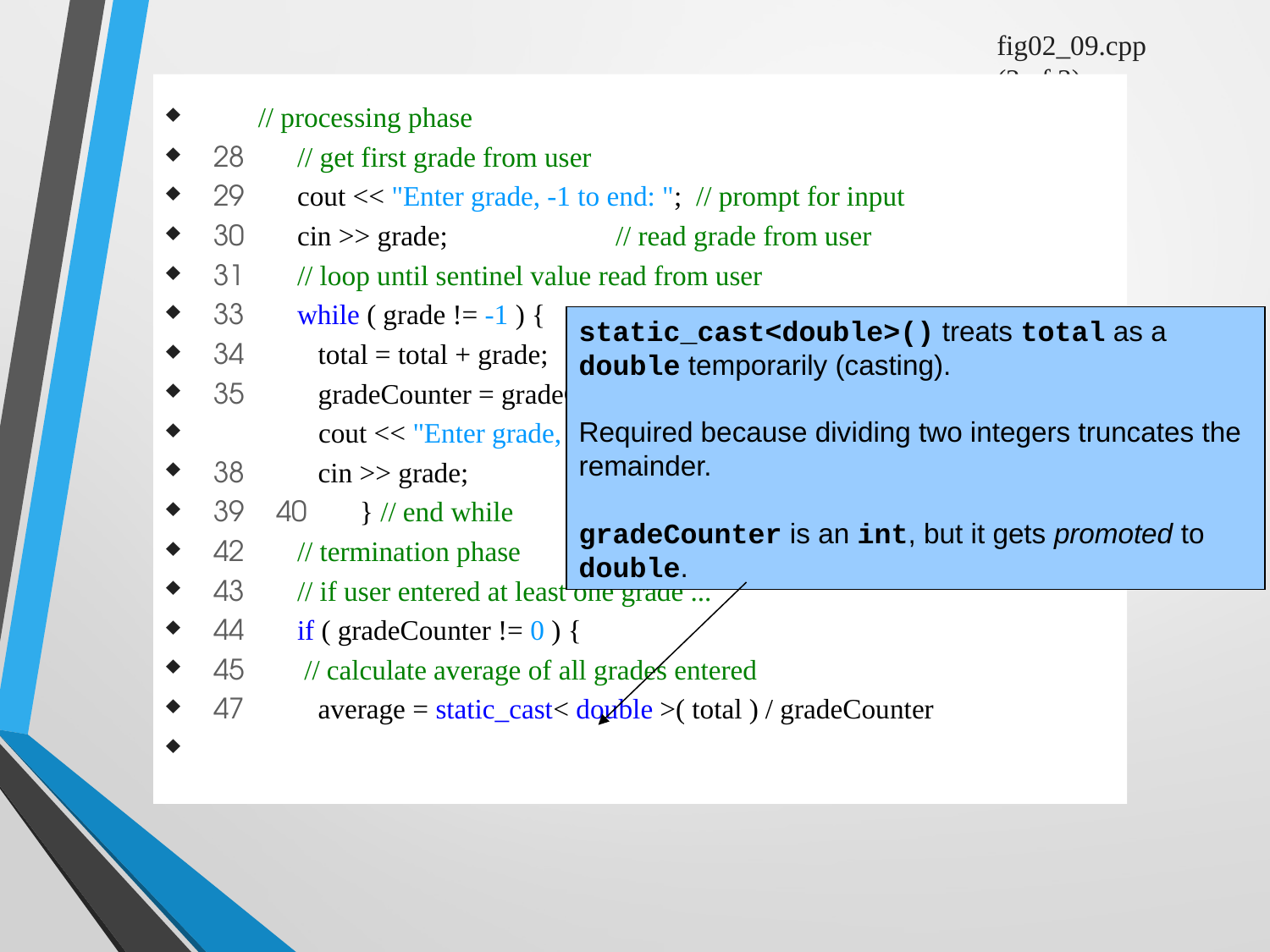

fig02_09.cpp
(2 of 3)
      // processing phase
28       // get first grade from user
29       cout << "Enter grade, -1 to end: ";  // prompt for input
30       cin >> grade;                        // read grade from user
31       // loop until sentinel value read from user
33       while ( grade != -1 ) {
34          total = total + grade;            // add grade to total
35          gradeCounter = gradeCounter + 1;  // increment counter
               cout << "Enter grade, -1 to end: ";  // prompt for input
38          cin >> grade;                        // read next grade
39    40       } // end while
42       // termination phase
43       // if user entered at least one grade ...
44       if ( gradeCounter != 0 ) {
45        // calculate average of all grades entered
47          average = static_cast< double >( total ) / gradeCounter

static_cast<double>() treats total as a double temporarily (casting).

Required because dividing two integers truncates the remainder.

gradeCounter is an int, but it gets promoted to double.